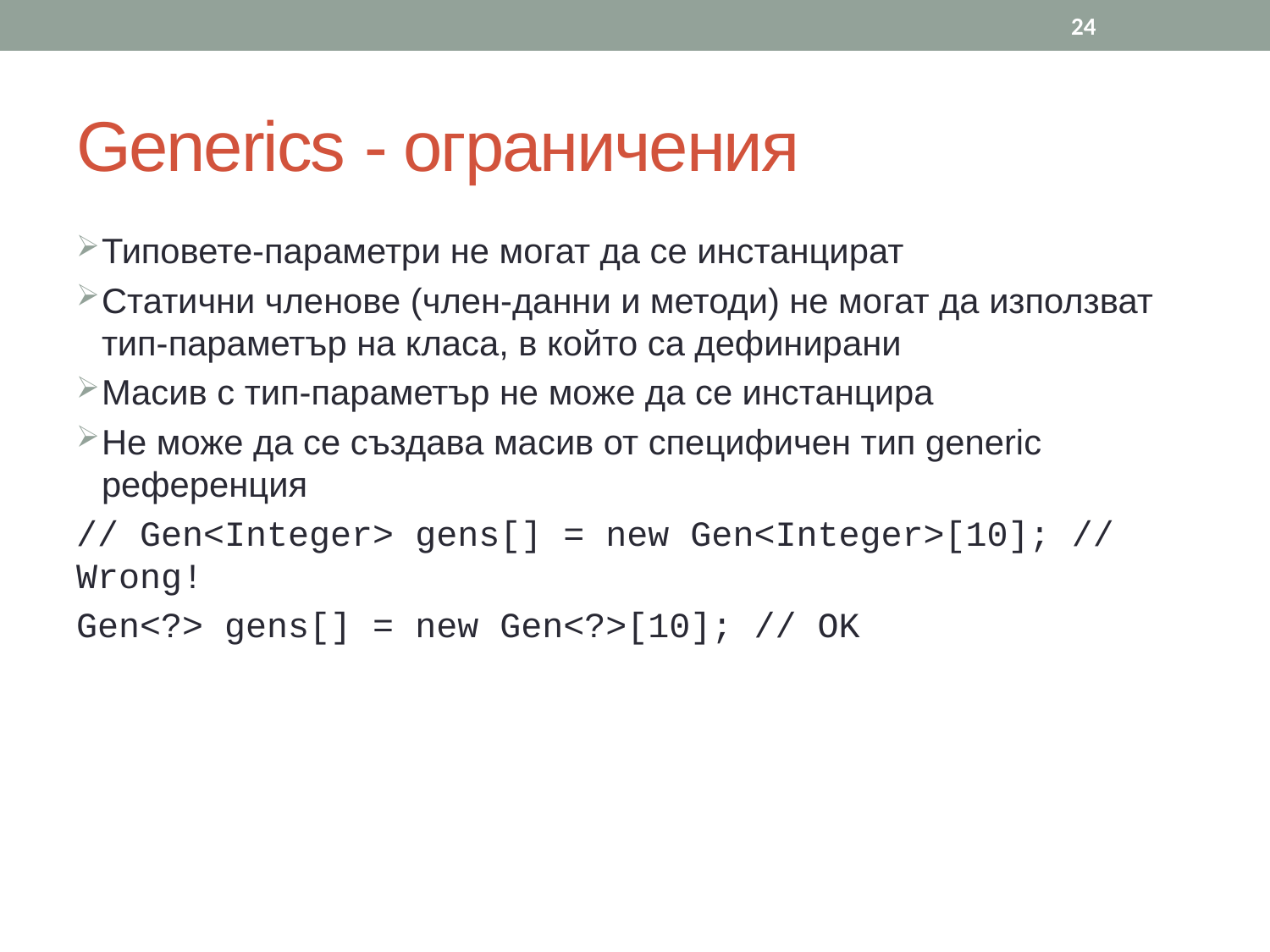

24
# Generics - ограничения
Типовете-параметри не могат да се инстанцират
Статични членове (член-данни и методи) не могат да използват тип-параметър на класа, в който са дефинирани
Масив с тип-параметър не може да се инстанцира
Не може да се създава масив от специфичен тип generic референция
// Gen<Integer> gens[] = new Gen<Integer>[10]; // Wrong!
Gen<?> gens[] = new Gen<?>[10]; // OK